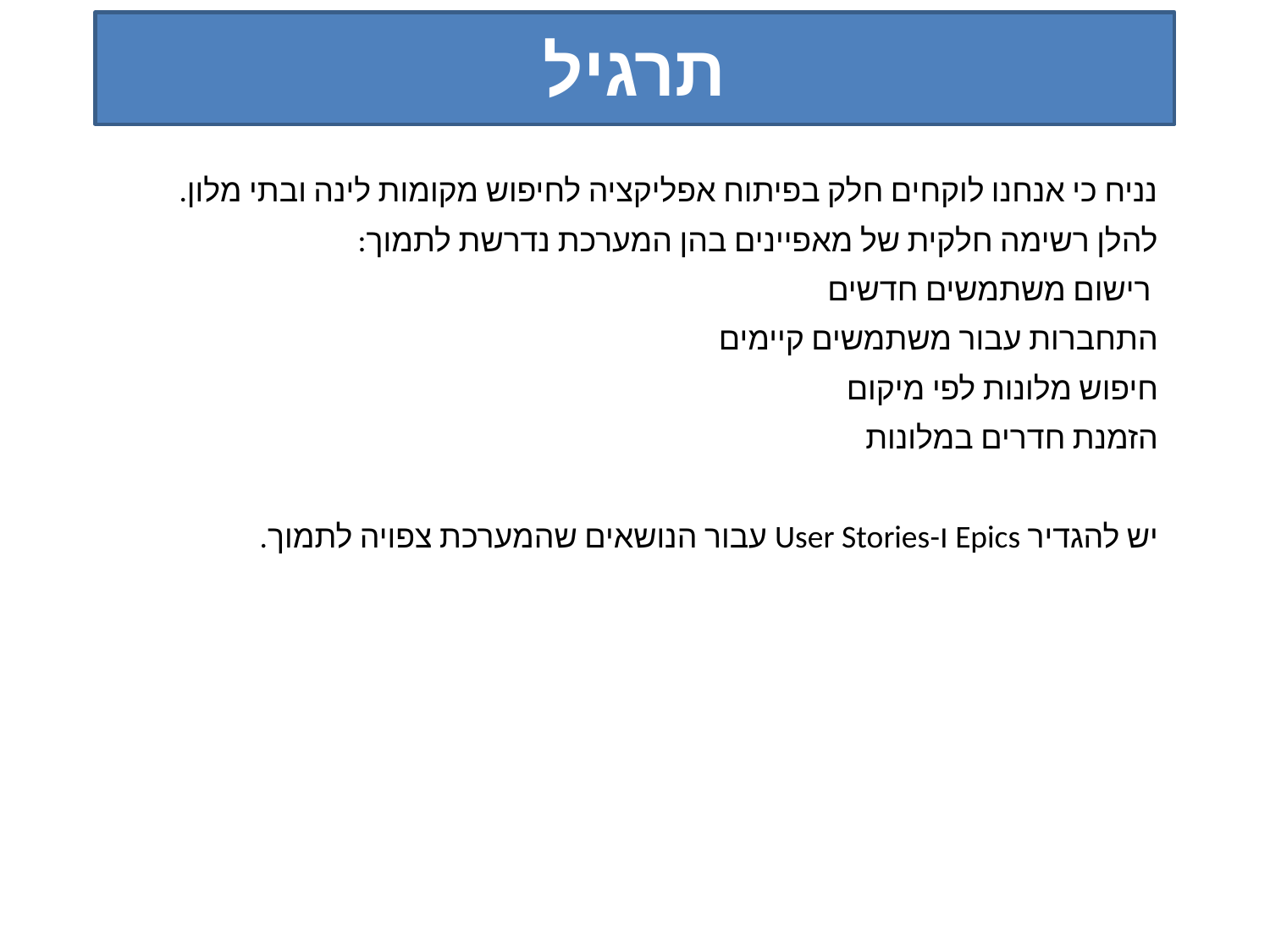

תרגיל
נניח כי אנחנו לוקחים חלק בפיתוח אפליקציה לחיפוש מקומות לינה ובתי מלון.
להלן רשימה חלקית של מאפיינים בהן המערכת נדרשת לתמוך:
 רישום משתמשים חדשים
התחברות עבור משתמשים קיימים
חיפוש מלונות לפי מיקום
הזמנת חדרים במלונות

יש להגדיר Epics ו-User Stories עבור הנושאים שהמערכת צפויה לתמוך.